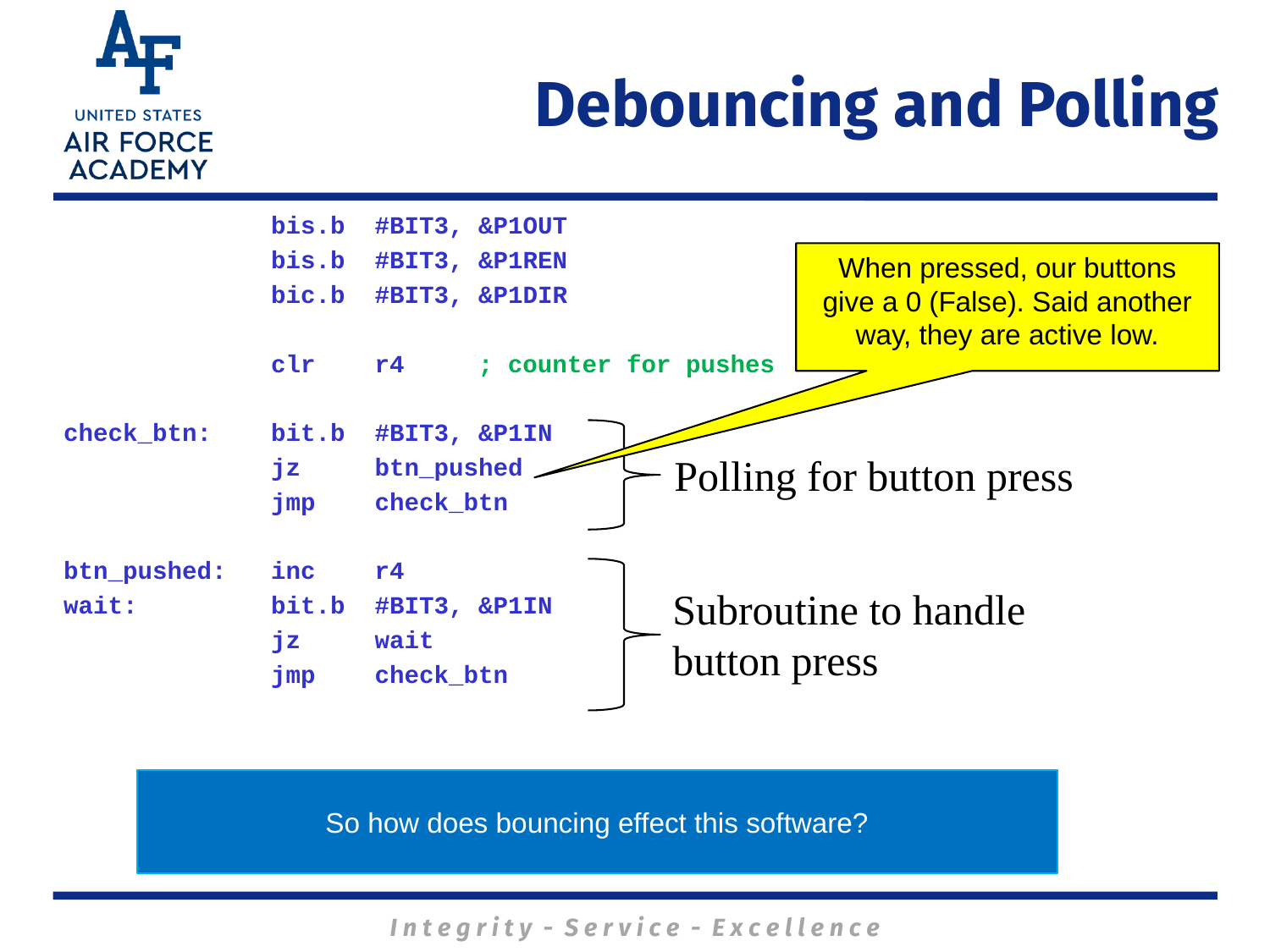

# Debouncing and Polling
              bis.b  #BIT3, &P1OUT
              bis.b  #BIT3, &P1REN
              bic.b  #BIT3, &P1DIR

              clr    r4     ; counter for pushes

check_btn:    bit.b  #BIT3, &P1IN
              jz     btn_pushed
              jmp    check_btn

btn_pushed:   inc    r4
wait:         bit.b  #BIT3, &P1IN
              jz     wait
              jmp    check_btn
When pressed, our buttons give a 0 (False). Said another way, they are active low.

Polling for button press

Subroutine to handle button press
So how does bouncing effect this software?